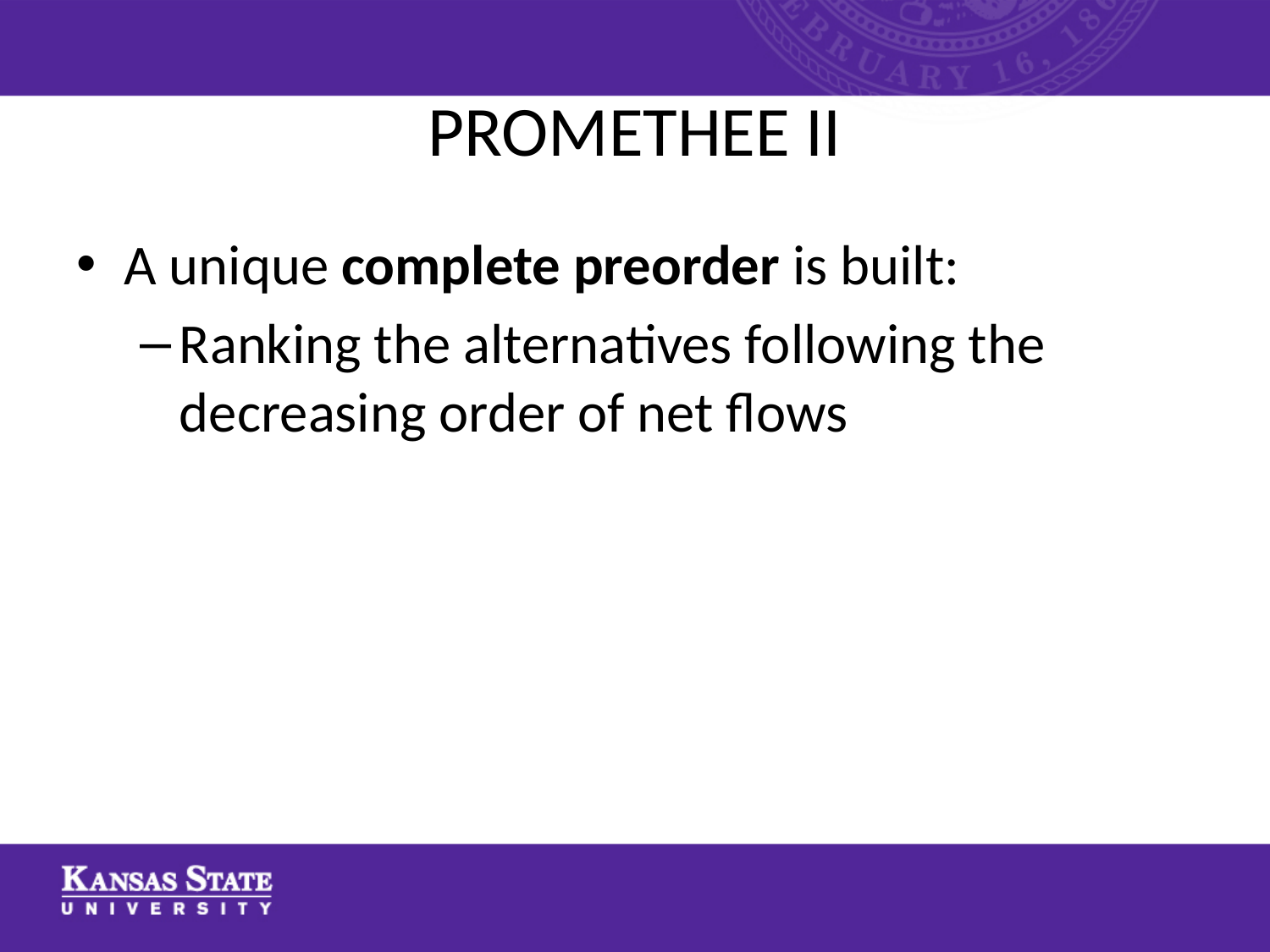

# PROMETHEE II
A unique complete preorder is built:
Ranking the alternatives following the decreasing order of net flows